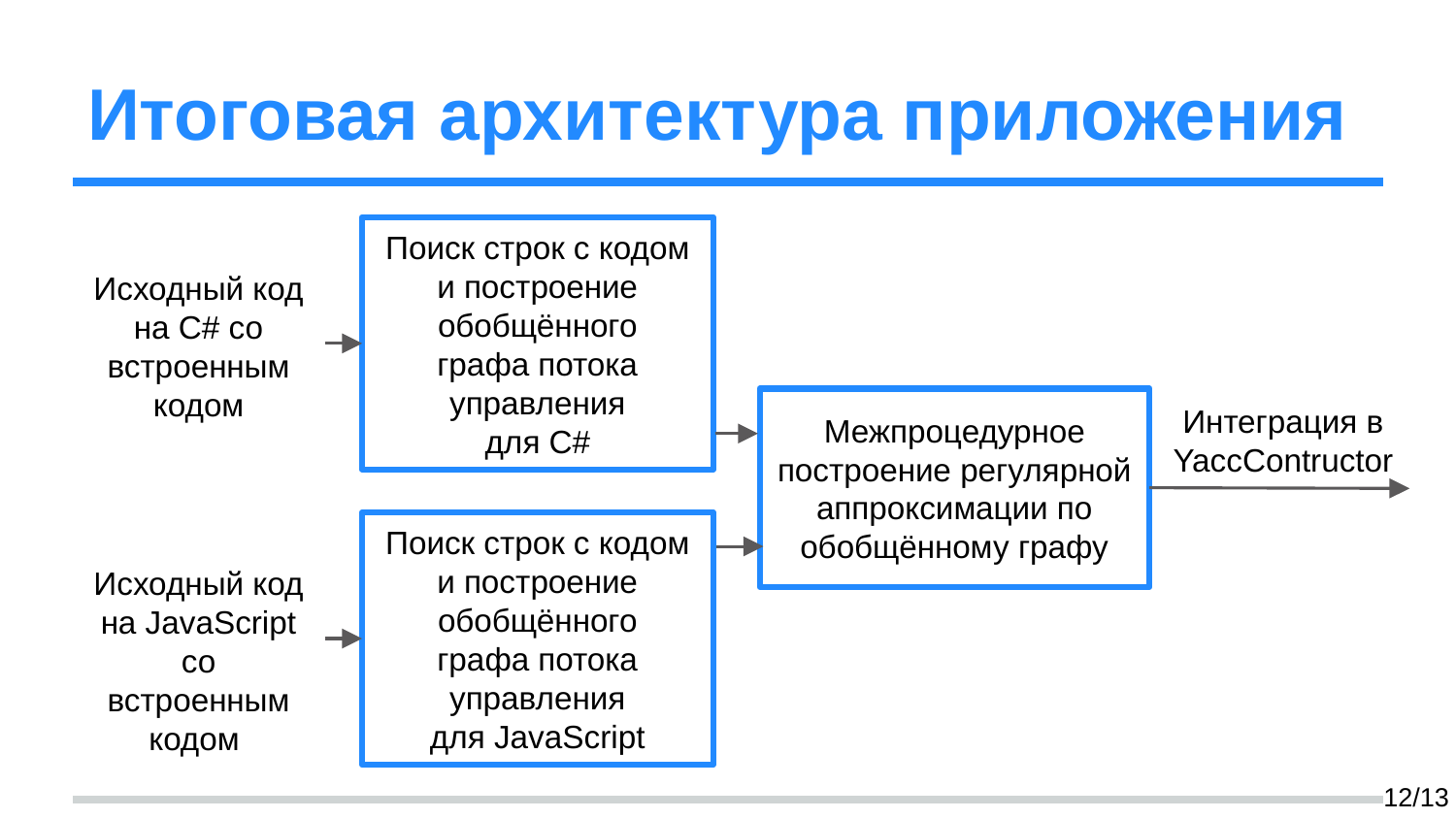

# Итоговая архитектура приложения
Поиск строк с кодом и построение обобщённого
графа потока управления
для C#
Исходный код на C# со встроенным кодом
Интеграция в YaccContructor
Межпроцедурное построение регулярной аппроксимации по обобщённому графу
Поиск строк с кодом и построение обобщённого
графа потока управления
для JavaScript
Исходный код на JavaScript со встроенным кодом
12/13